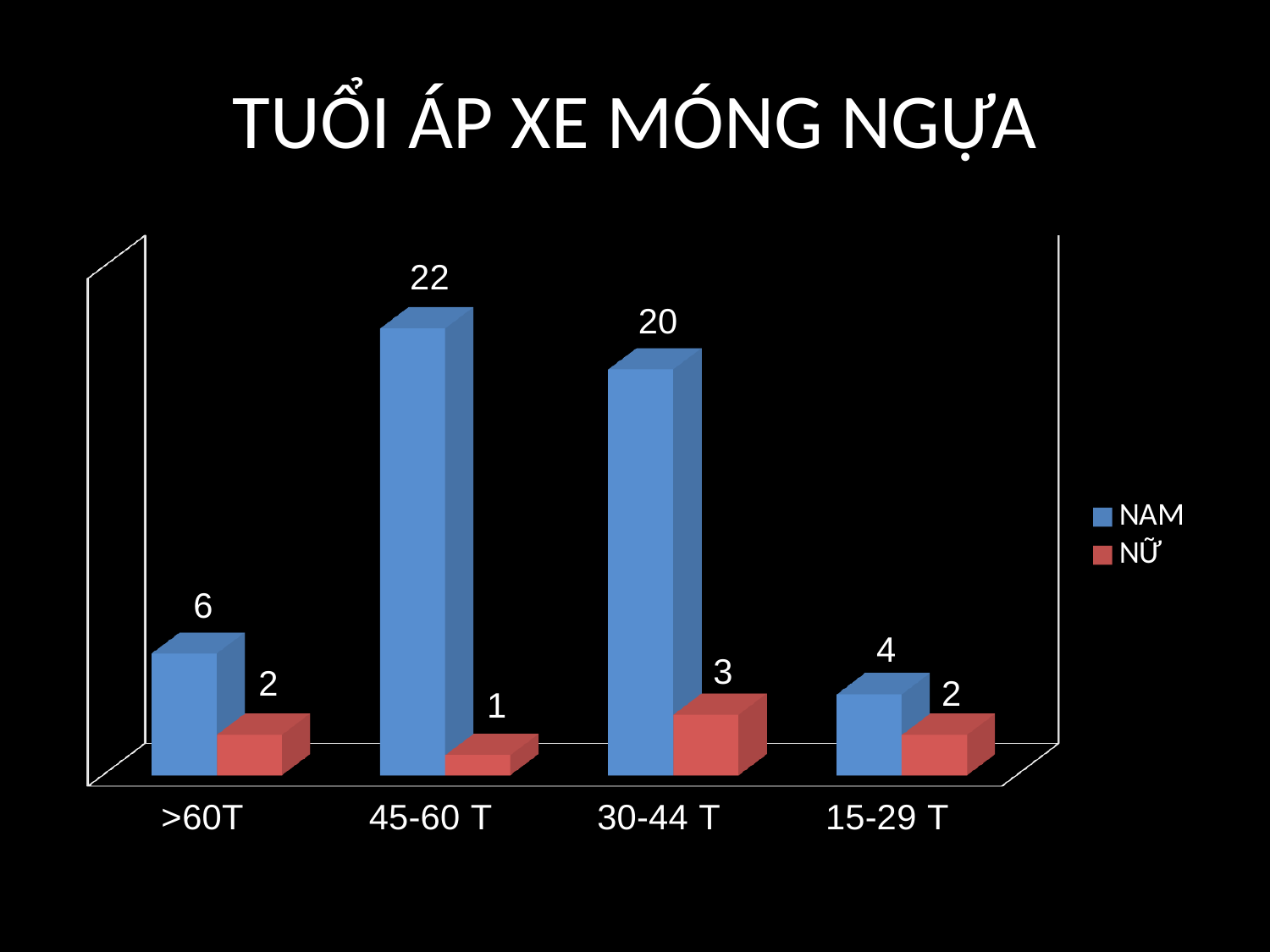

# TUỔI ÁP XE MÓNG NGỰA

[unsupported chart]